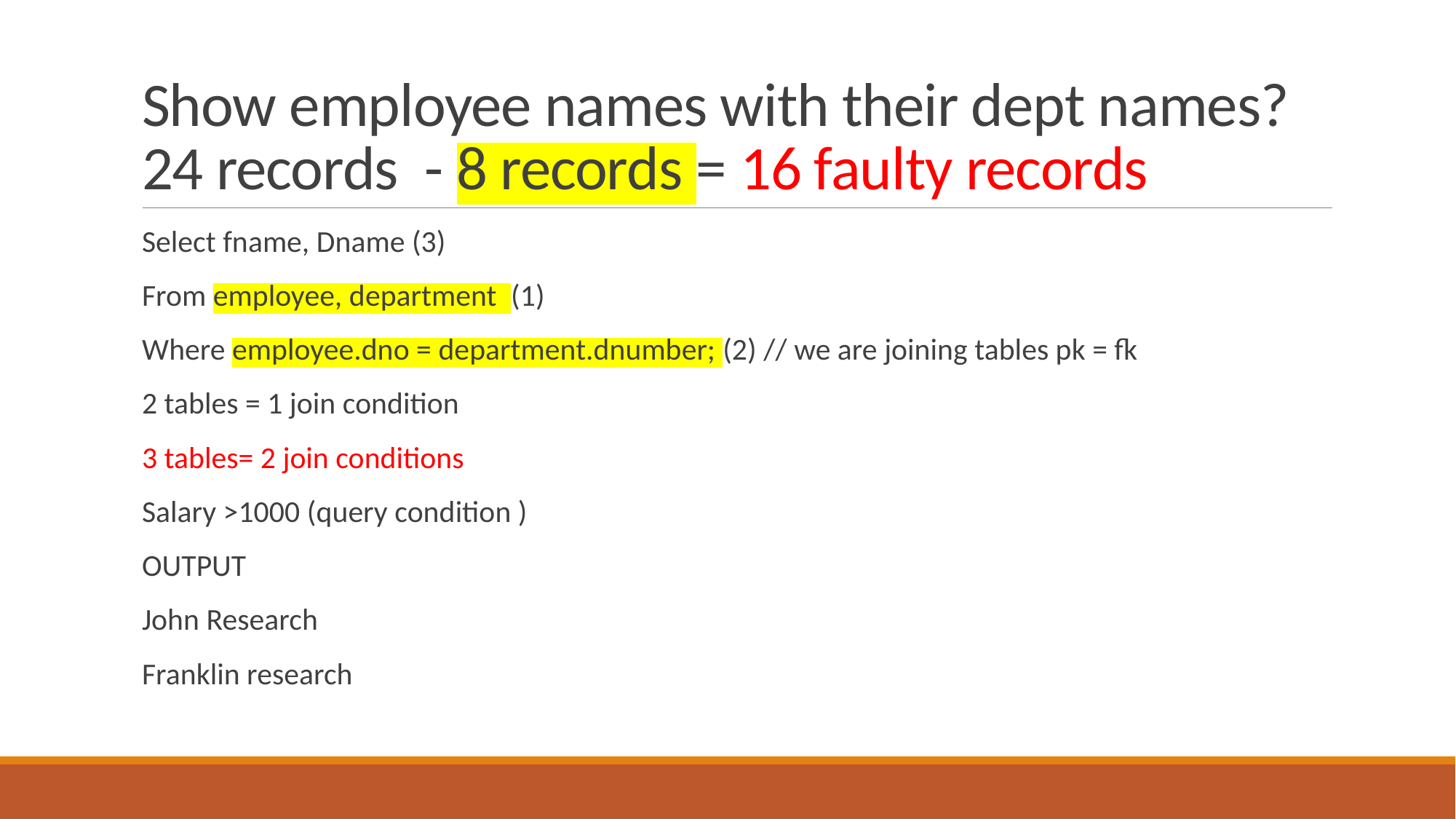

# Show employee names with their dept names? 24 records  - 8 records = 16 faulty records
Select fname, Dname (3)
From employee, department  (1)
Where employee.dno = department.dnumber; (2) // we are joining tables pk = fk
2 tables = 1 join condition
3 tables= 2 join conditions
Salary >1000 (query condition )
OUTPUT
John Research
Franklin research